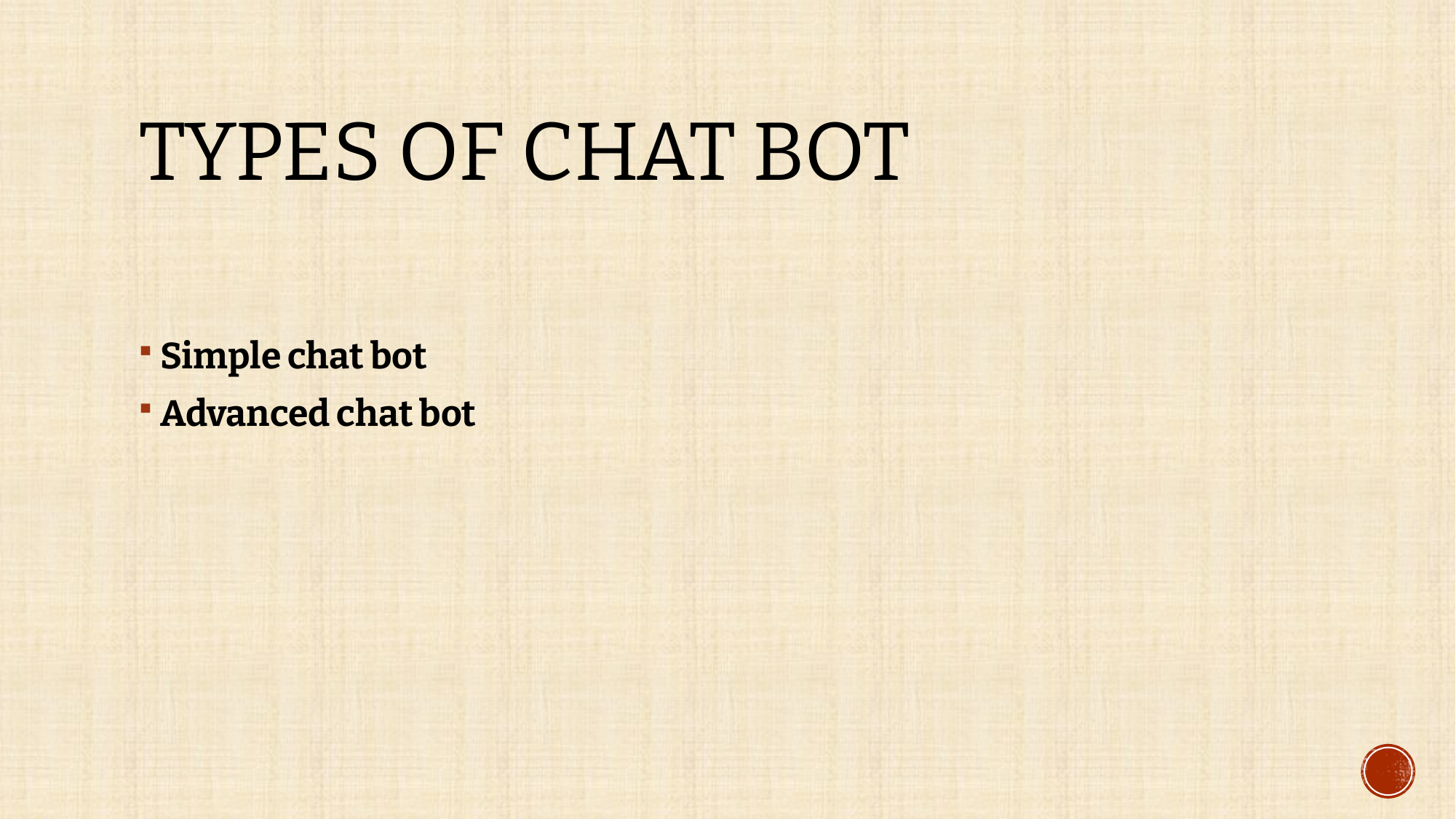

# Types of chat bot
Simple chat bot
Advanced chat bot